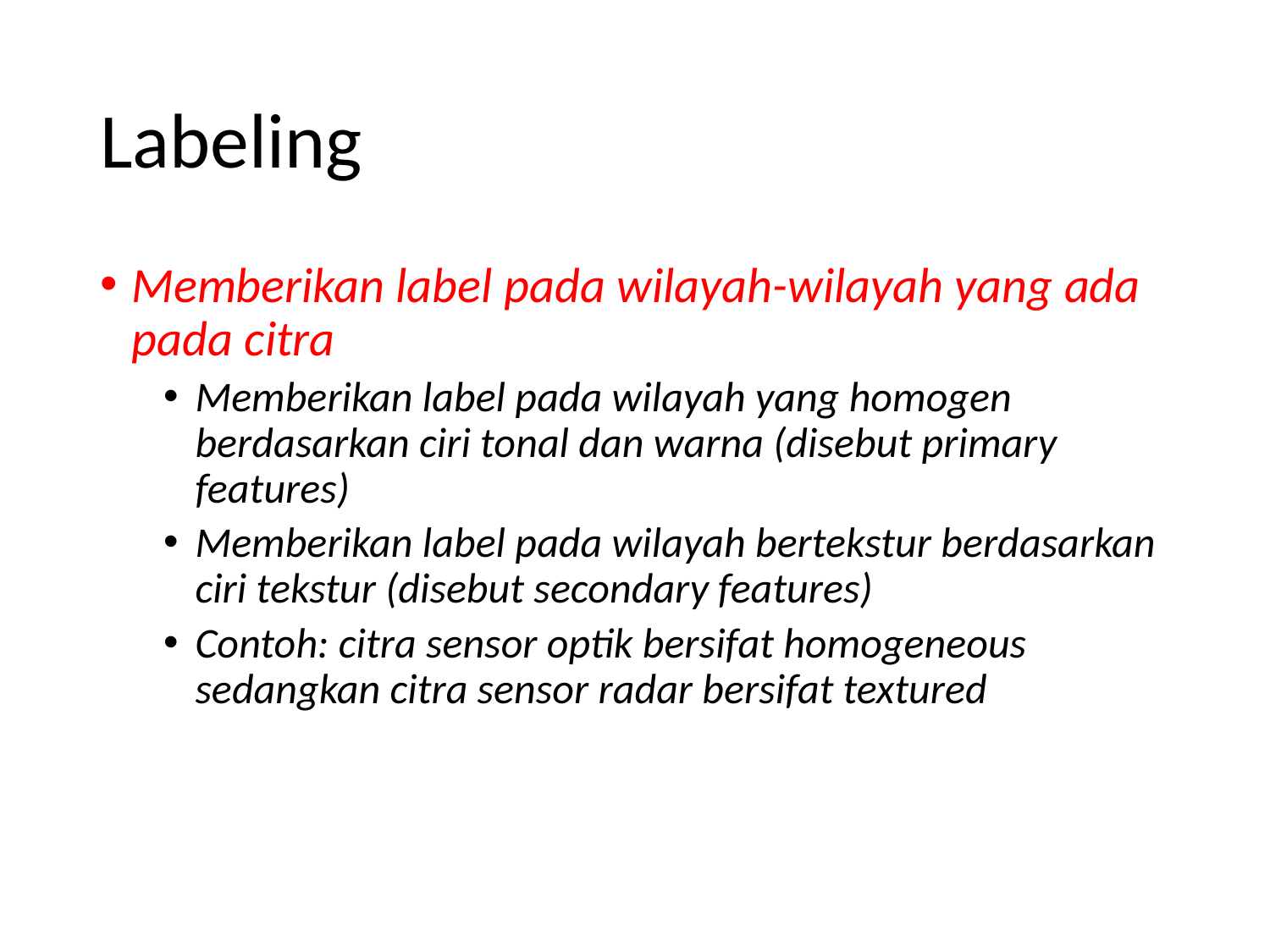

# Labeling
Memberikan label pada wilayah-wilayah yang ada pada citra
Memberikan label pada wilayah yang homogen berdasarkan ciri tonal dan warna (disebut primary features)
Memberikan label pada wilayah bertekstur berdasarkan ciri tekstur (disebut secondary features)
Contoh: citra sensor optik bersifat homogeneous sedangkan citra sensor radar bersifat textured